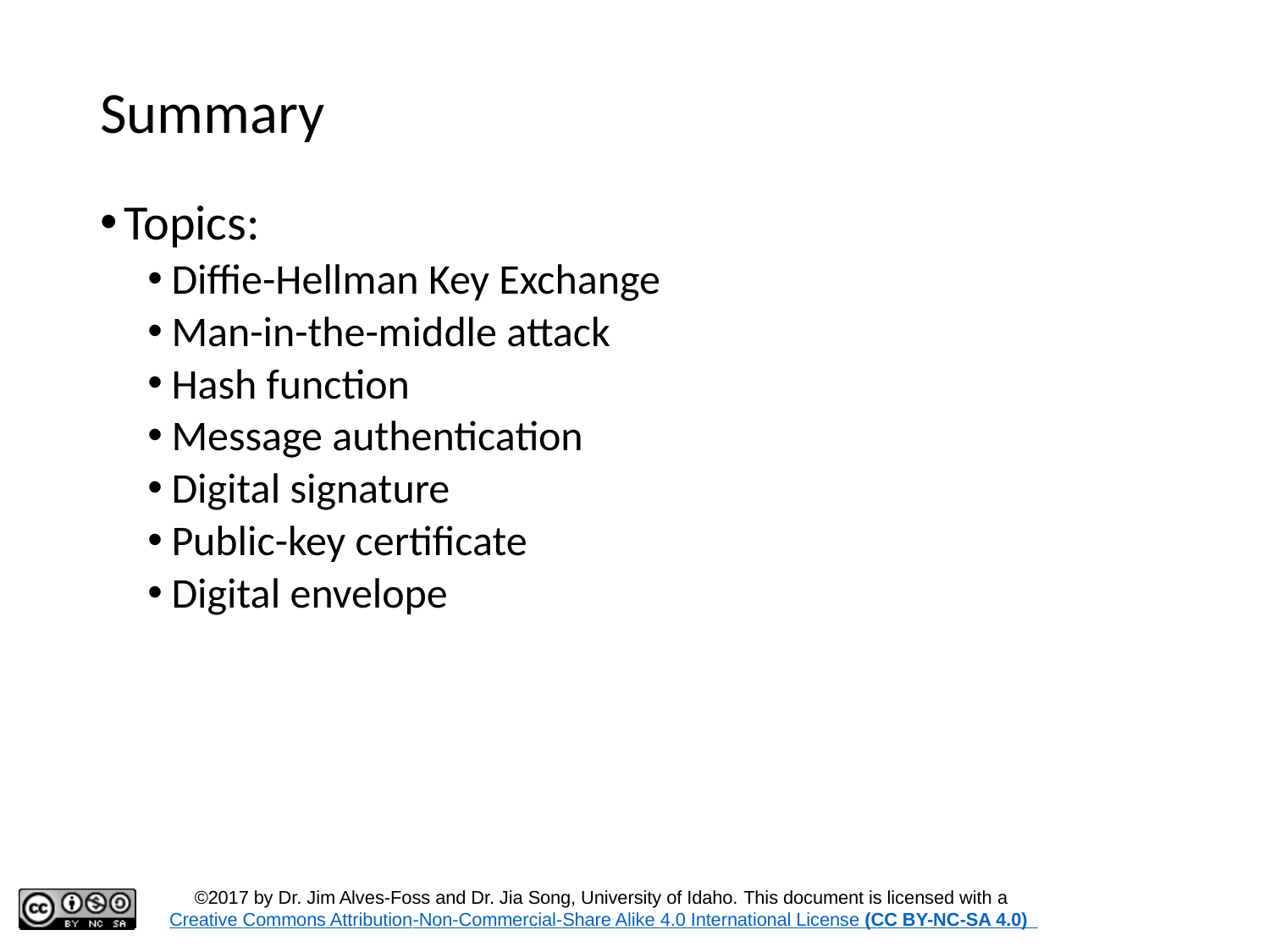

# Summary
Topics:
Diffie-Hellman Key Exchange
Man-in-the-middle attack
Hash function
Message authentication
Digital signature
Public-key certificate
Digital envelope